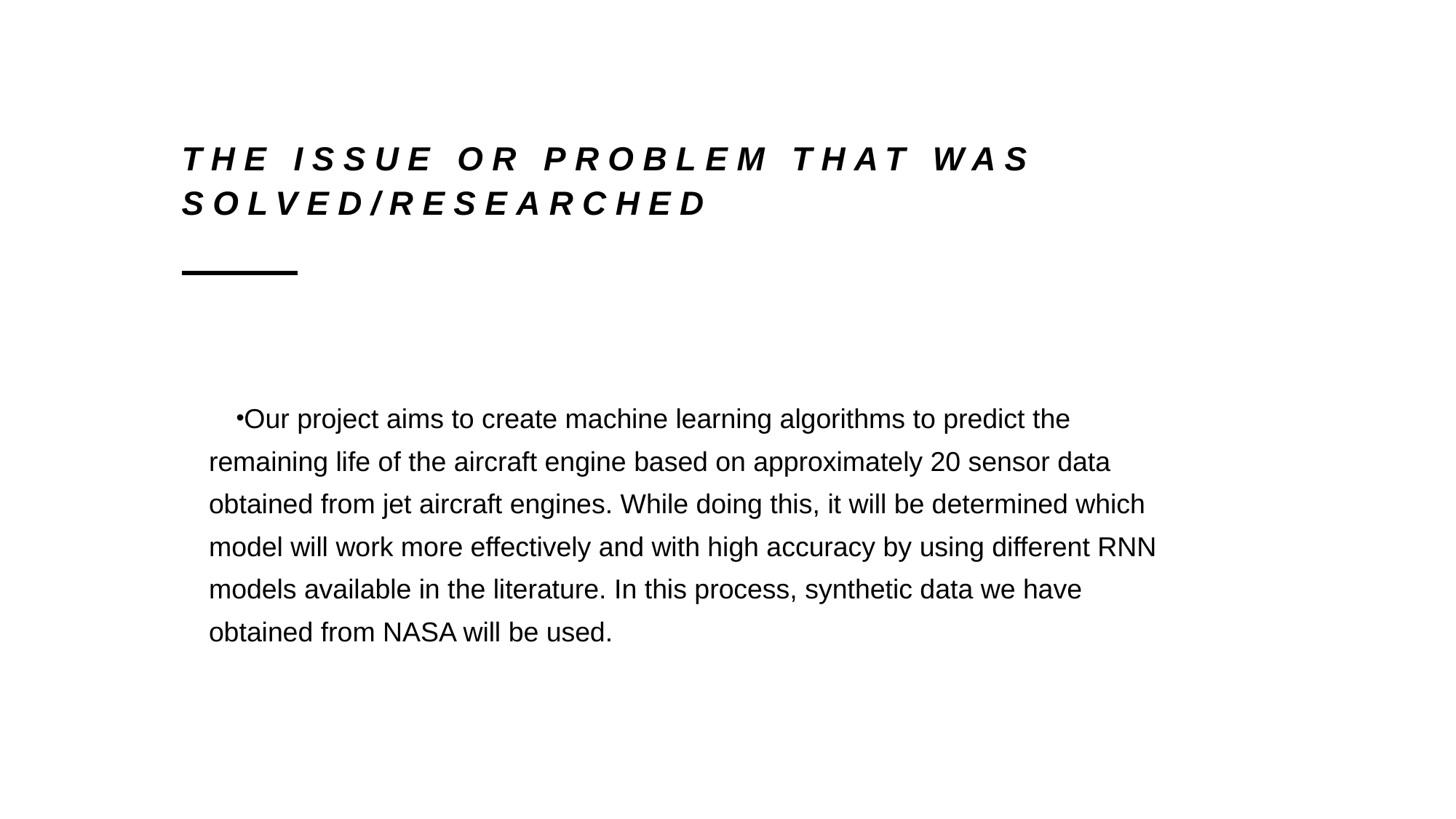

# The Issue or problem that was solved/researched

Our project aims to create machine learning algorithms to predict the remaining life of the aircraft engine based on approximately 20 sensor data obtained from jet aircraft engines. While doing this, it will be determined which model will work more effectively and with high accuracy by using different RNN models available in the literature. In this process, synthetic data we have obtained from NASA will be used.